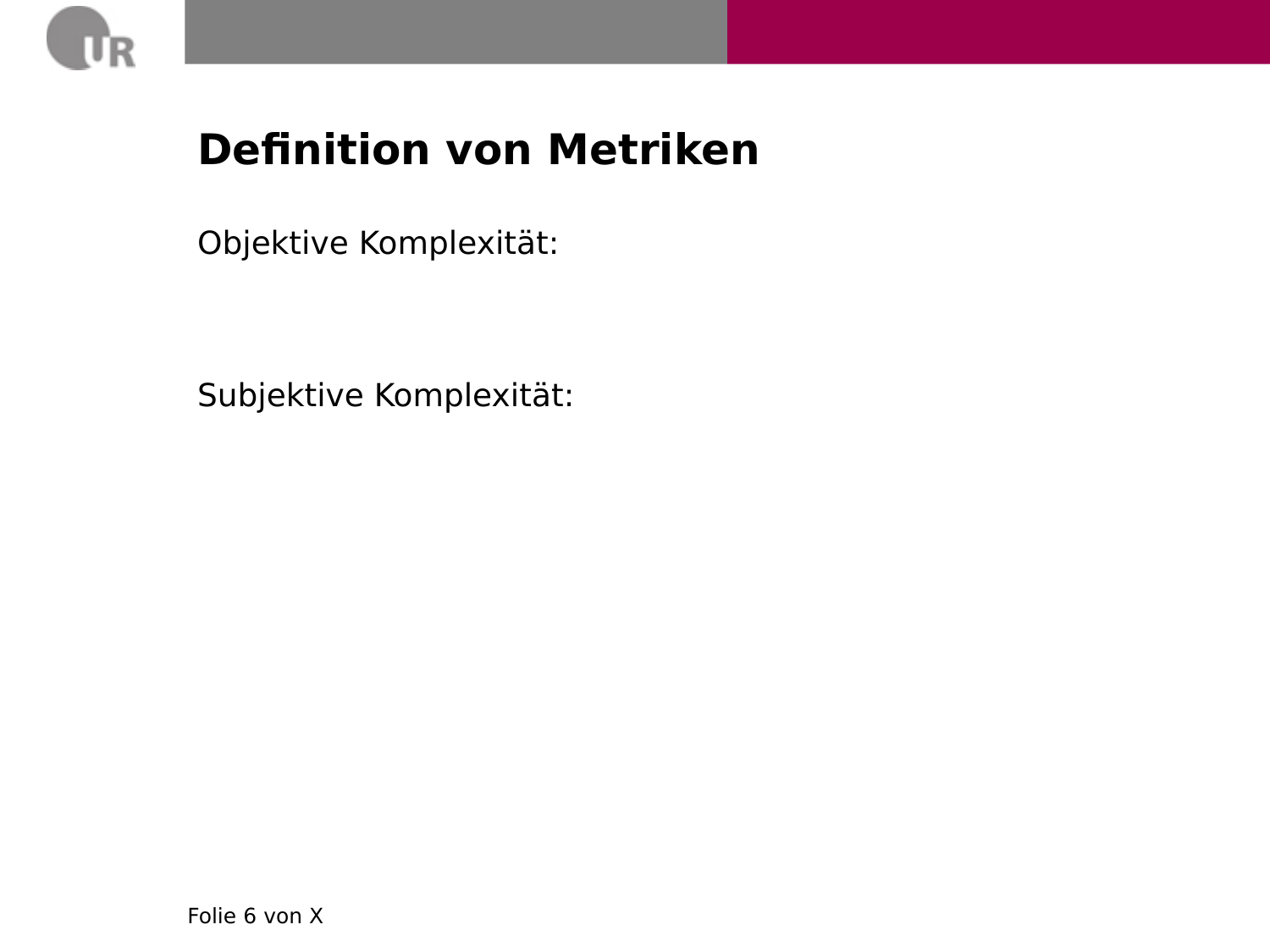

# Definition von Metriken
Objektive Komplexität:

Subjektive Komplexität: